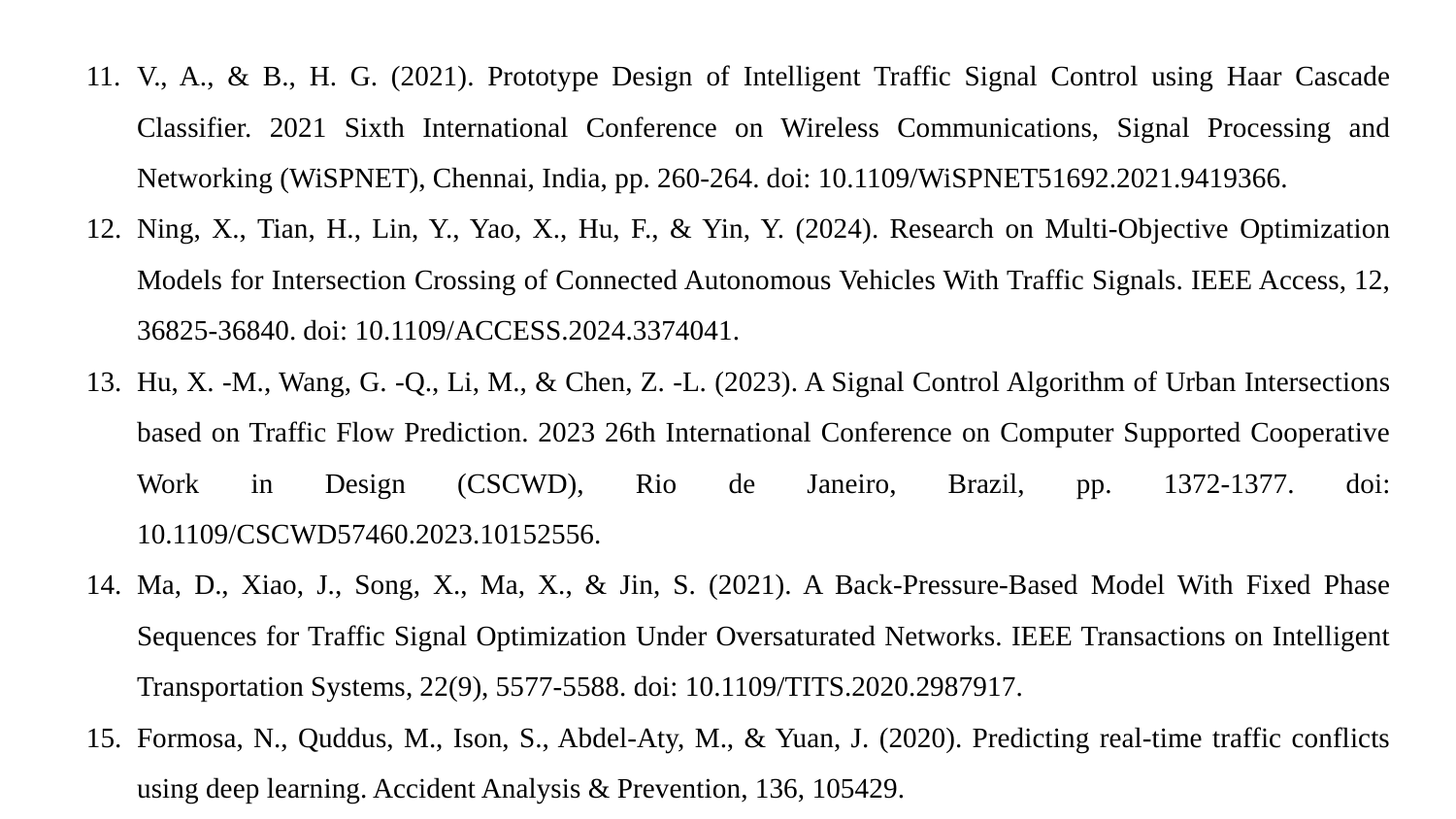

V., A., & B., H. G. (2021). Prototype Design of Intelligent Traffic Signal Control using Haar Cascade Classifier. 2021 Sixth International Conference on Wireless Communications, Signal Processing and Networking (WiSPNET), Chennai, India, pp. 260-264. doi: 10.1109/WiSPNET51692.2021.9419366.
Ning, X., Tian, H., Lin, Y., Yao, X., Hu, F., & Yin, Y. (2024). Research on Multi-Objective Optimization Models for Intersection Crossing of Connected Autonomous Vehicles With Traffic Signals. IEEE Access, 12, 36825-36840. doi: 10.1109/ACCESS.2024.3374041.
Hu, X. -M., Wang, G. -Q., Li, M., & Chen, Z. -L. (2023). A Signal Control Algorithm of Urban Intersections based on Traffic Flow Prediction. 2023 26th International Conference on Computer Supported Cooperative Work in Design (CSCWD), Rio de Janeiro, Brazil, pp. 1372-1377. doi: 10.1109/CSCWD57460.2023.10152556.
Ma, D., Xiao, J., Song, X., Ma, X., & Jin, S. (2021). A Back-Pressure-Based Model With Fixed Phase Sequences for Traffic Signal Optimization Under Oversaturated Networks. IEEE Transactions on Intelligent Transportation Systems, 22(9), 5577-5588. doi: 10.1109/TITS.2020.2987917.
Formosa, N., Quddus, M., Ison, S., Abdel-Aty, M., & Yuan, J. (2020). Predicting real-time traffic conflicts using deep learning. Accident Analysis & Prevention, 136, 105429.